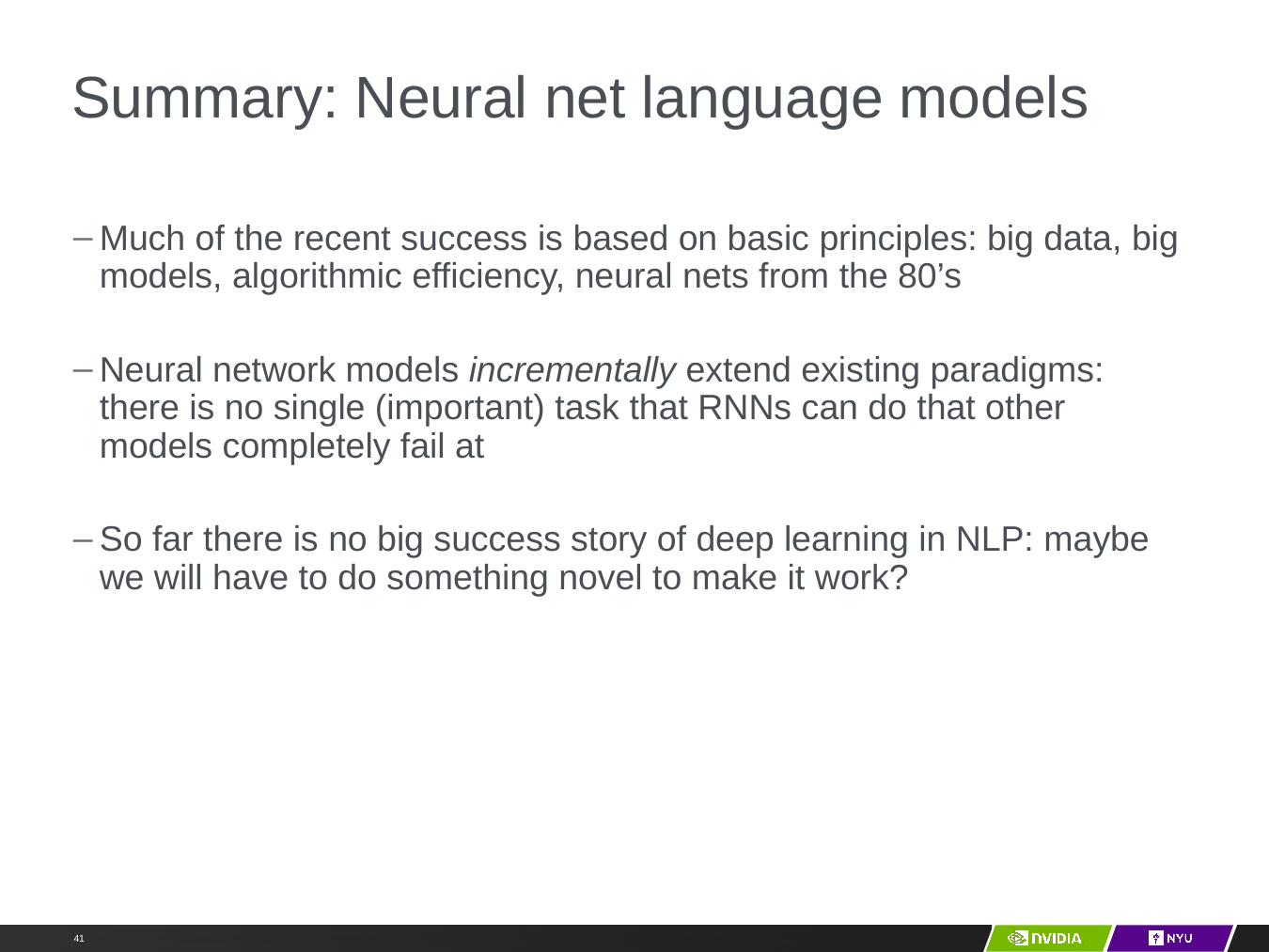

# Summary: Neural net language models
Much of the recent success is based on basic principles: big data, big models, algorithmic efficiency, neural nets from the 80’s

Neural network models incrementally extend existing paradigms:  there is no single (important) task that RNNs can do that other  models completely fail at

So far there is no big success story of deep learning in NLP: maybe we will have to do something novel to make it work?